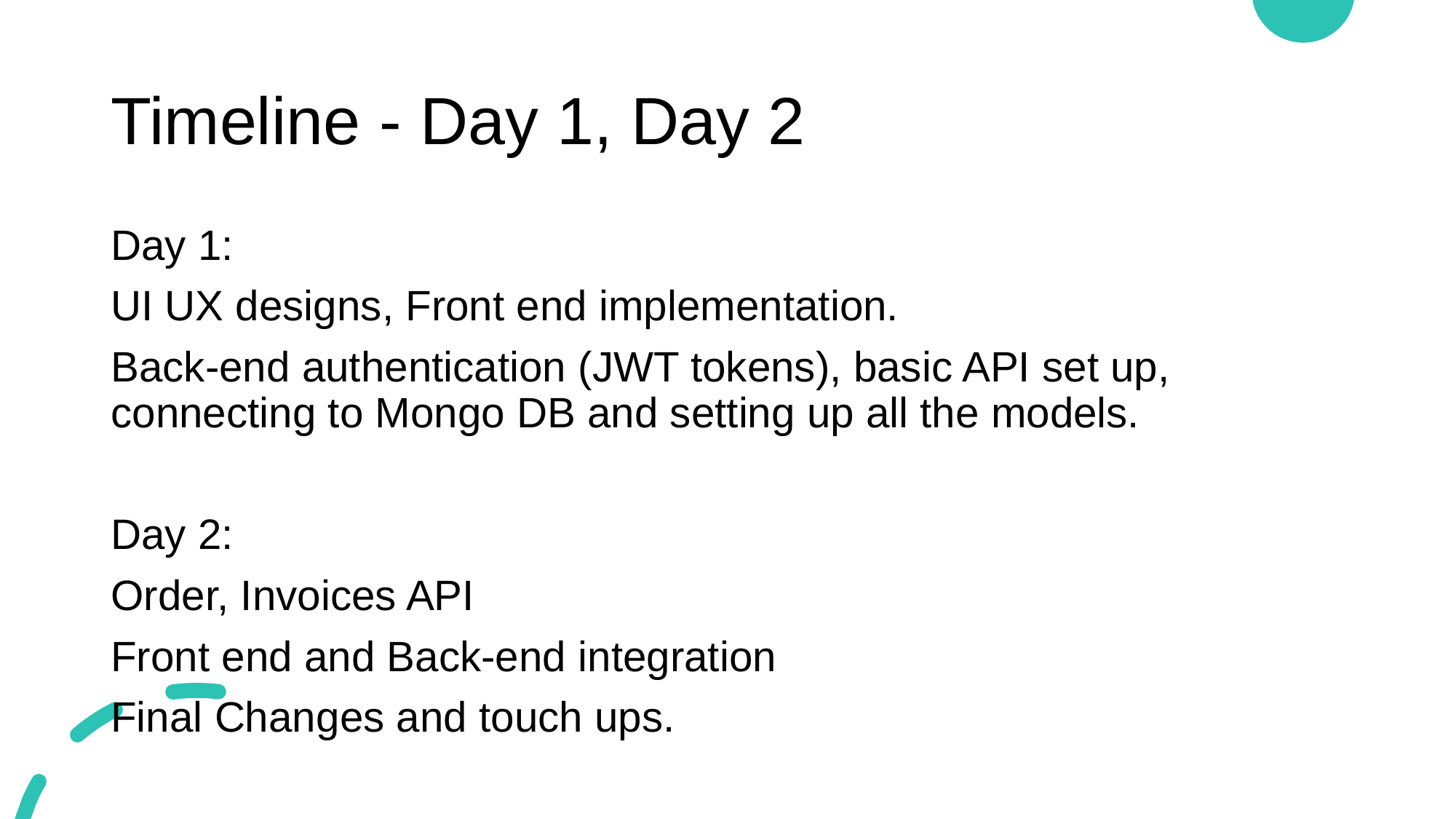

# Timeline - Day 1, Day 2
Day 1:
UI UX designs, Front end implementation.
Back-end authentication (JWT tokens), basic API set up, connecting to Mongo DB and setting up all the models.

Day 2:
Order, Invoices API
Front end and Back-end integration
Final Changes and touch ups.